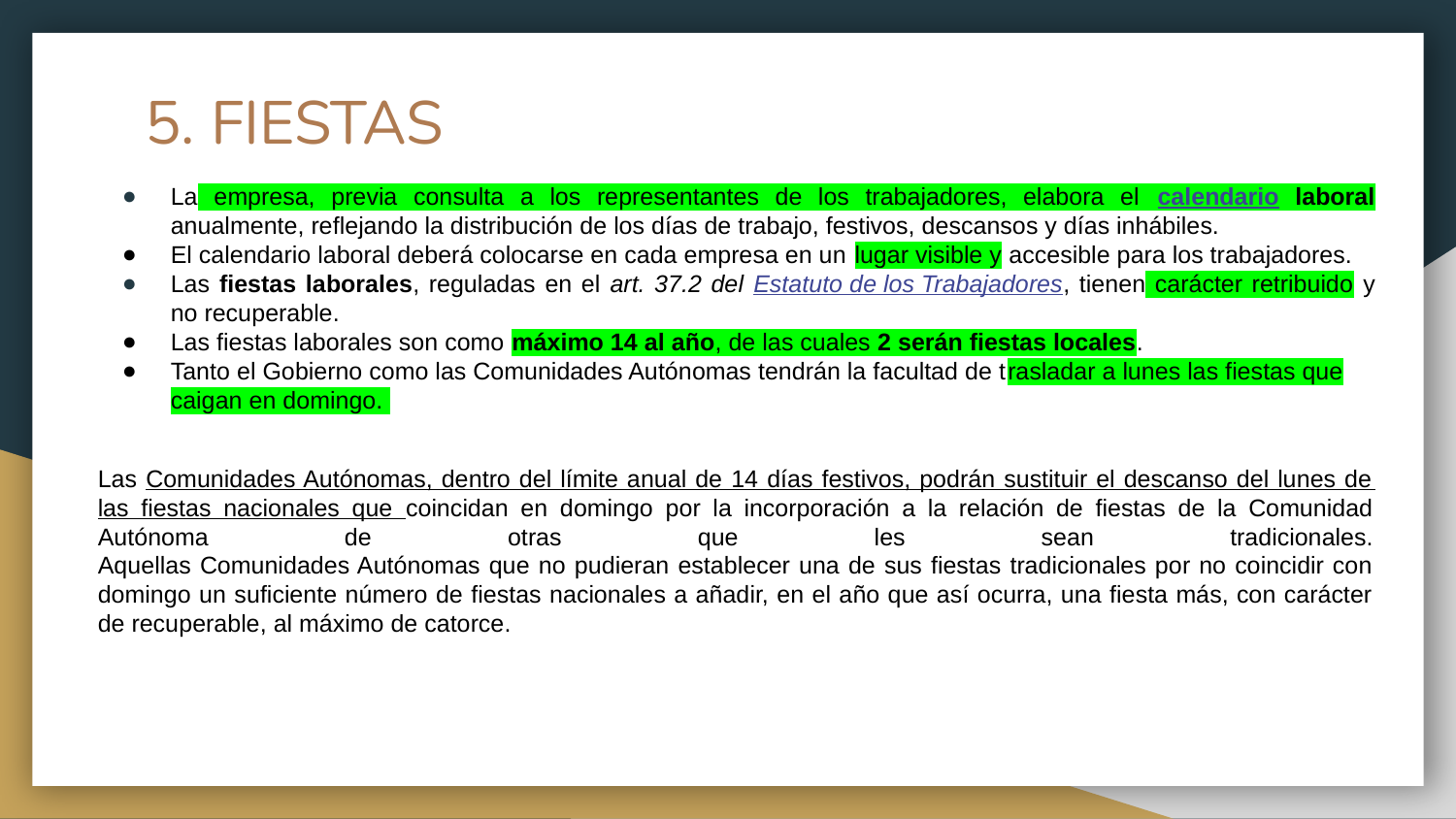

# 5. FIESTAS
La empresa, previa consulta a los representantes de los trabajadores, elabora el calendario laboral anualmente, reflejando la distribución de los días de trabajo, festivos, descansos y días inhábiles.
El calendario laboral deberá colocarse en cada empresa en un lugar visible y accesible para los trabajadores.
Las fiestas laborales, reguladas en el art. 37.2 del Estatuto de los Trabajadores, tienen carácter retribuido y no recuperable.
Las fiestas laborales son como máximo 14 al año, de las cuales 2 serán fiestas locales.
Tanto el Gobierno como las Comunidades Autónomas tendrán la facultad de trasladar a lunes las fiestas que caigan en domingo.

Las Comunidades Autónomas, dentro del límite anual de 14 días festivos, podrán sustituir el descanso del lunes de las fiestas nacionales que coincidan en domingo por la incorporación a la relación de fiestas de la Comunidad Autónoma de otras que les sean tradicionales.
Aquellas Comunidades Autónomas que no pudieran establecer una de sus fiestas tradicionales por no coincidir con domingo un suficiente número de fiestas nacionales a añadir, en el año que así ocurra, una fiesta más, con carácter de recuperable, al máximo de catorce.